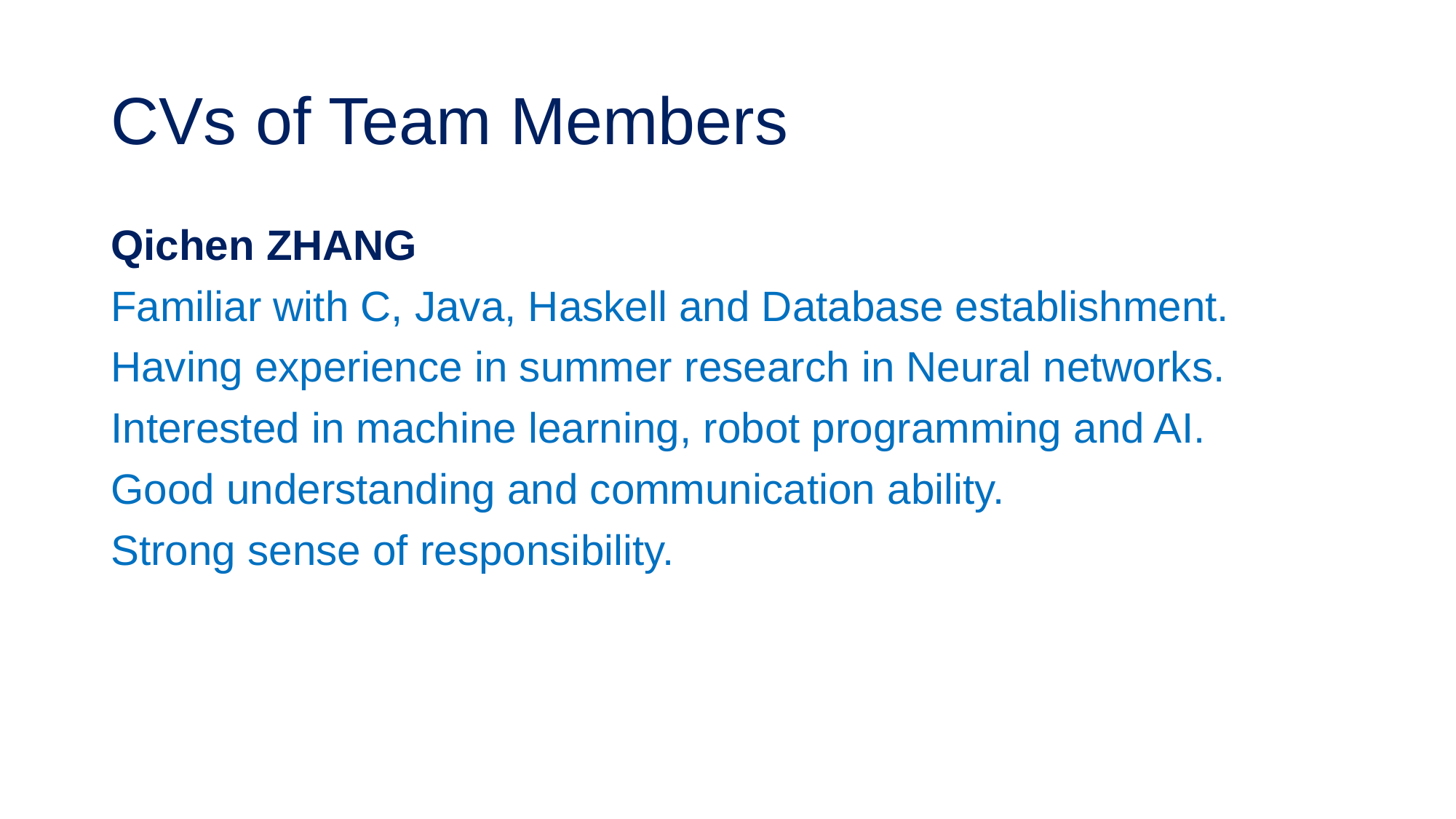

# CVs of Team Members
Qichen ZHANG
Familiar with C, Java, Haskell and Database establishment.
Having experience in summer research in Neural networks.
Interested in machine learning, robot programming and AI.
Good understanding and communication ability.
Strong sense of responsibility.